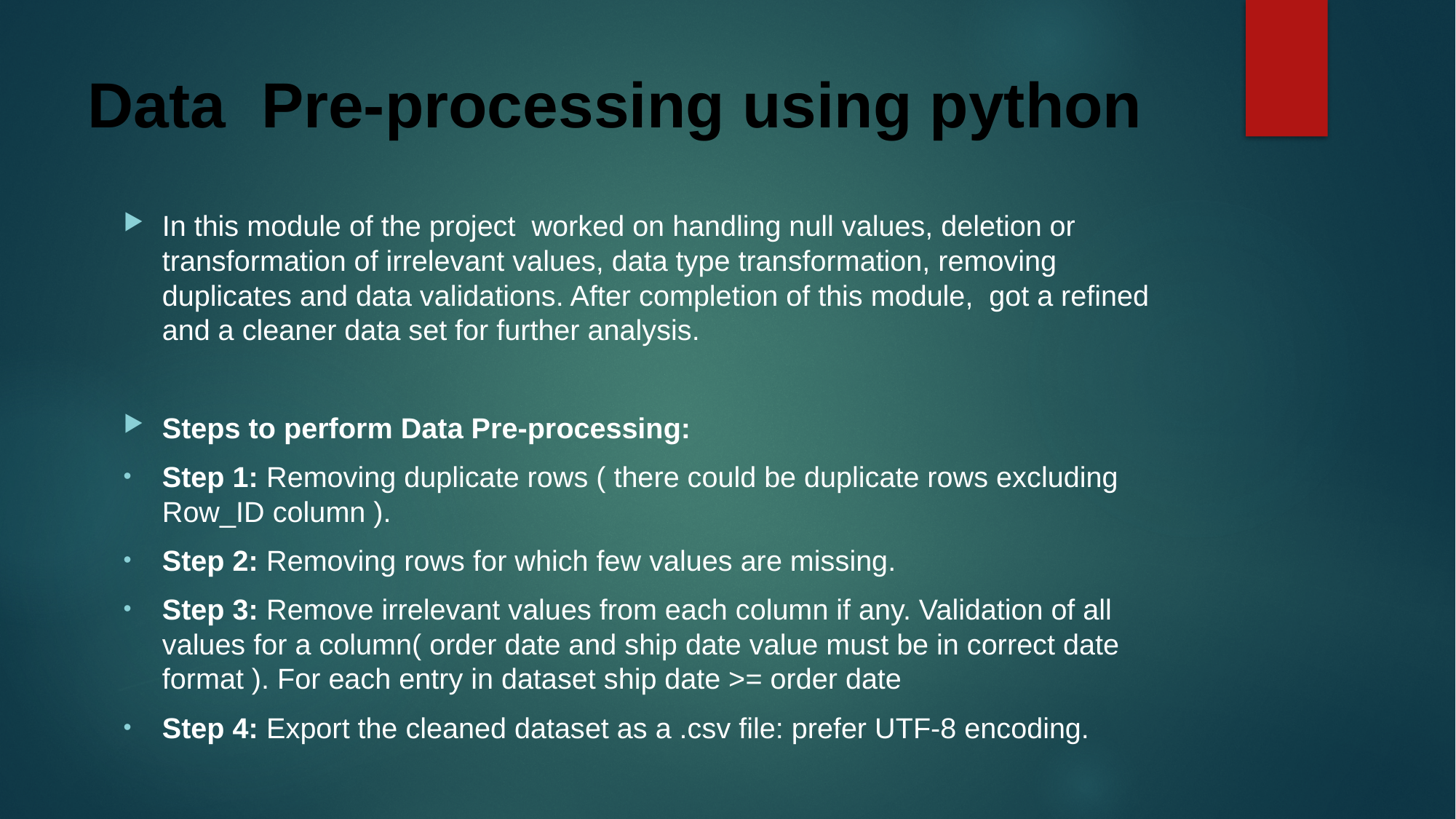

# Data  Pre-processing using python
In this module of the project  worked on handling null values, deletion or transformation of irrelevant values, data type transformation, removing duplicates and data validations. After completion of this module,  got a refined and a cleaner data set for further analysis.

Steps to perform Data Pre-processing:
Step 1: Removing duplicate rows ( there could be duplicate rows excluding Row_ID column ).
Step 2: Removing rows for which few values are missing.
Step 3: Remove irrelevant values from each column if any. Validation of all values for a column( order date and ship date value must be in correct date format ). For each entry in dataset ship date >= order date
Step 4: Export the cleaned dataset as a .csv file: prefer UTF-8 encoding.